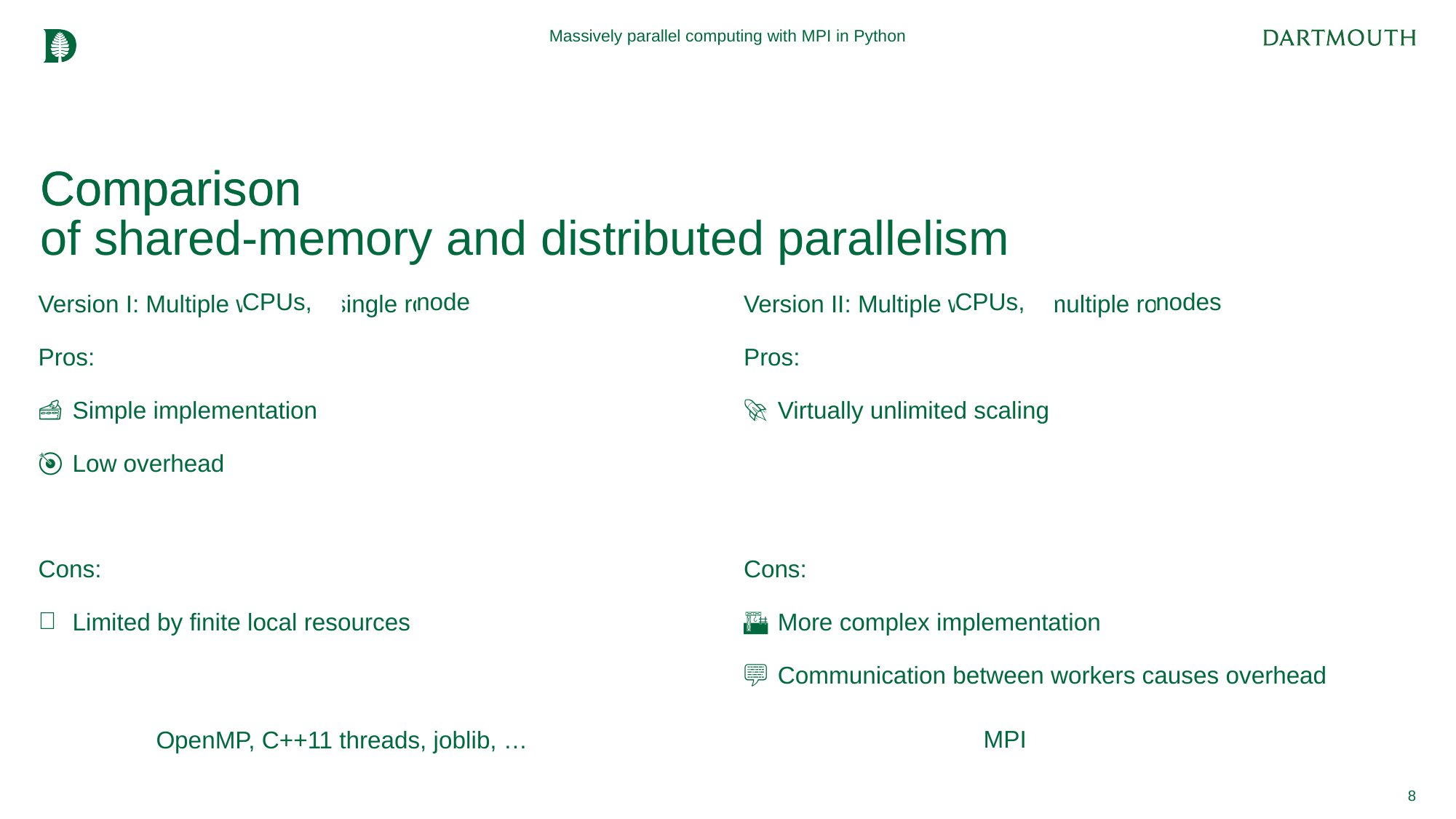

Massively parallel computing with MPI in Python
# Comparison
Comparison
of shared-memory and distributed parallelism
CPUs,
node
CPUs,
nodes
Version I: Multiple workers, single room
Pros:
Simple implementation
Low overhead

Cons:
Limited by finite local resources
Version II: Multiple workers, multiple rooms
Pros:
Virtually unlimited scaling

Cons:
More complex implementation
Communication between workers causes overhead

MPI
OpenMP, C++11 threads, joblib, …
8